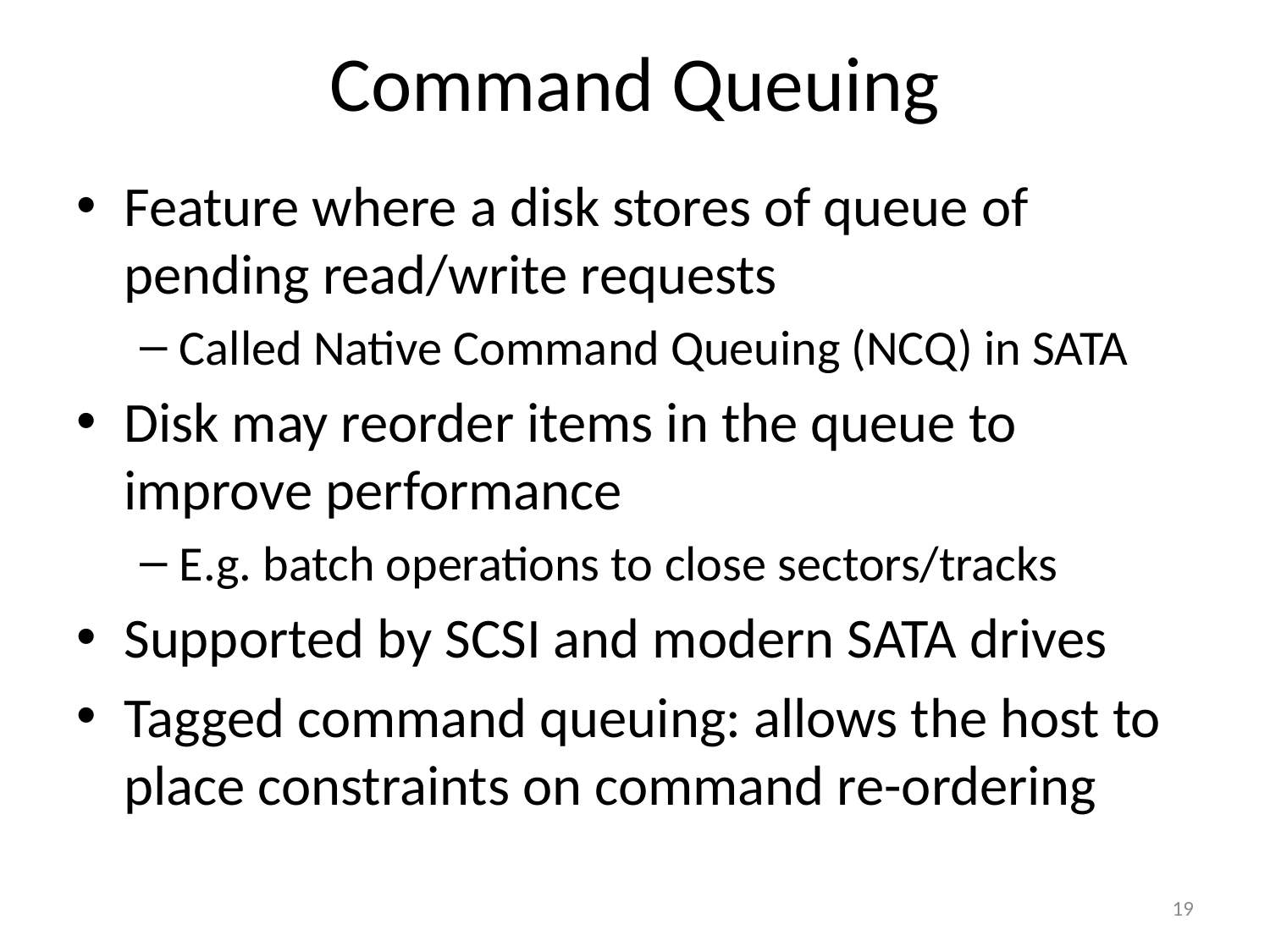

# Command Queuing
Feature where a disk stores of queue of pending read/write requests
Called Native Command Queuing (NCQ) in SATA
Disk may reorder items in the queue to improve performance
E.g. batch operations to close sectors/tracks
Supported by SCSI and modern SATA drives
Tagged command queuing: allows the host to place constraints on command re-ordering
19